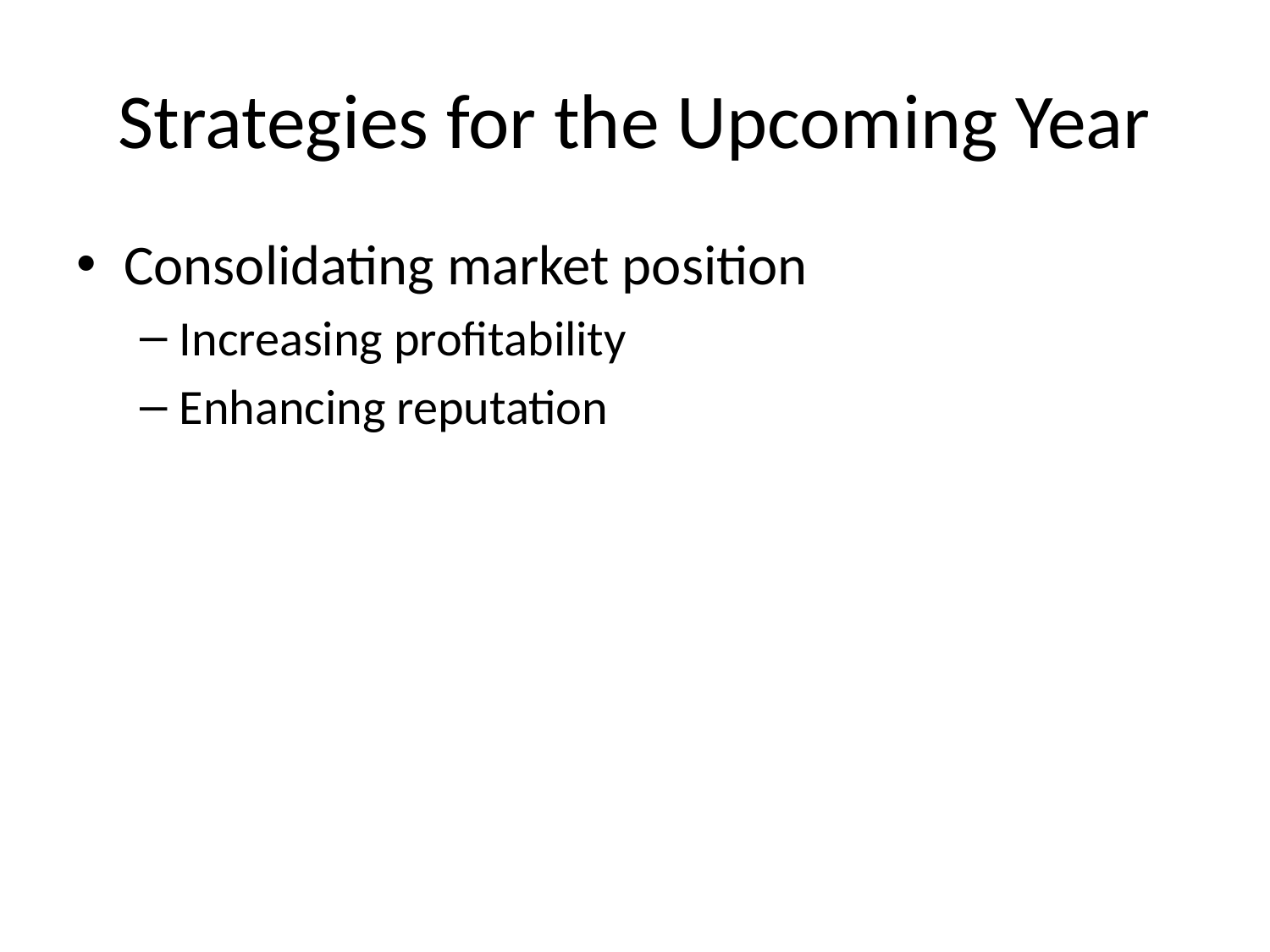

# Strategies for the Upcoming Year
Consolidating market position
Increasing profitability
Enhancing reputation